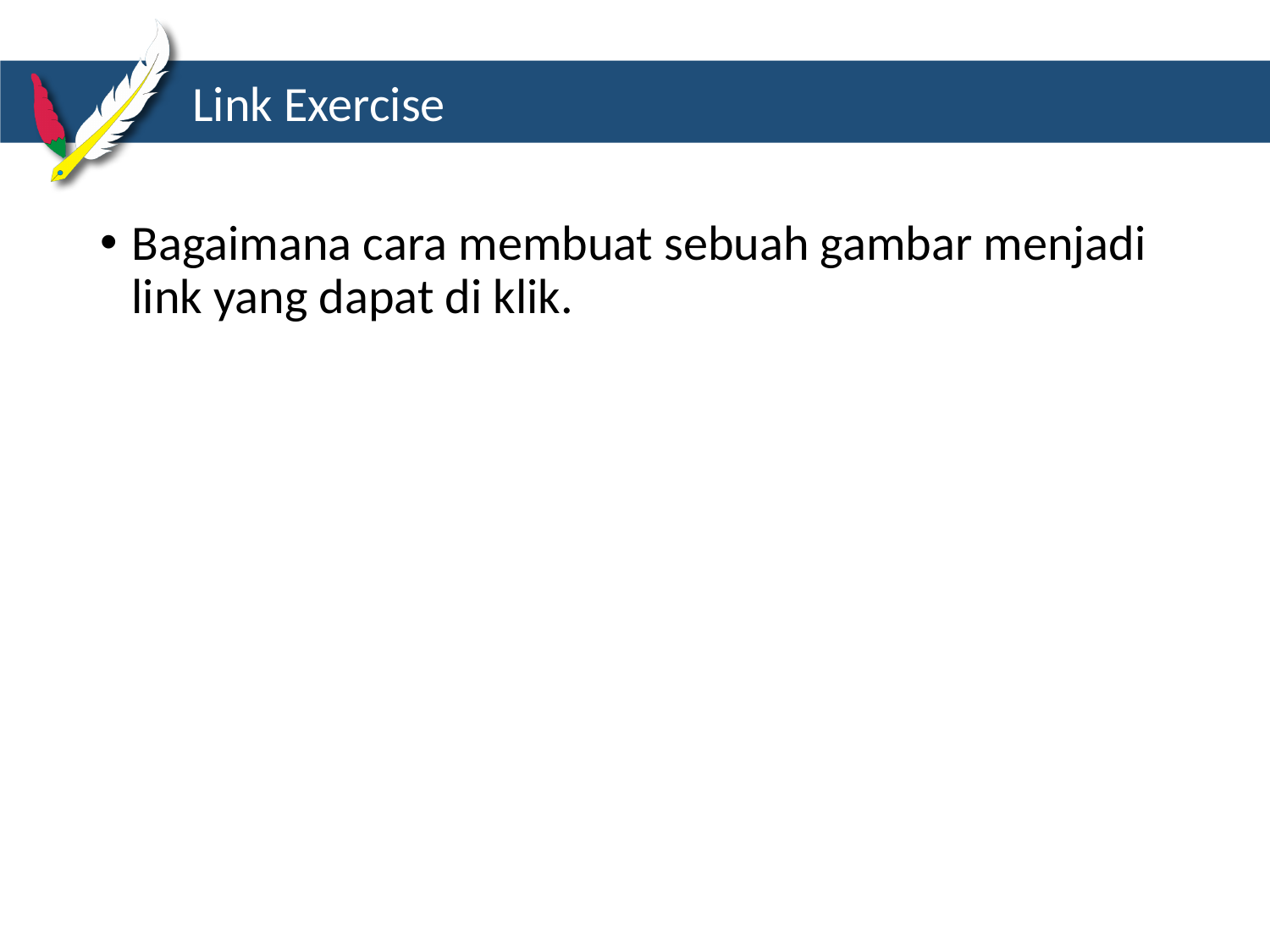

# Link Exercise
Bagaimana cara membuat sebuah gambar menjadi link yang dapat di klik.